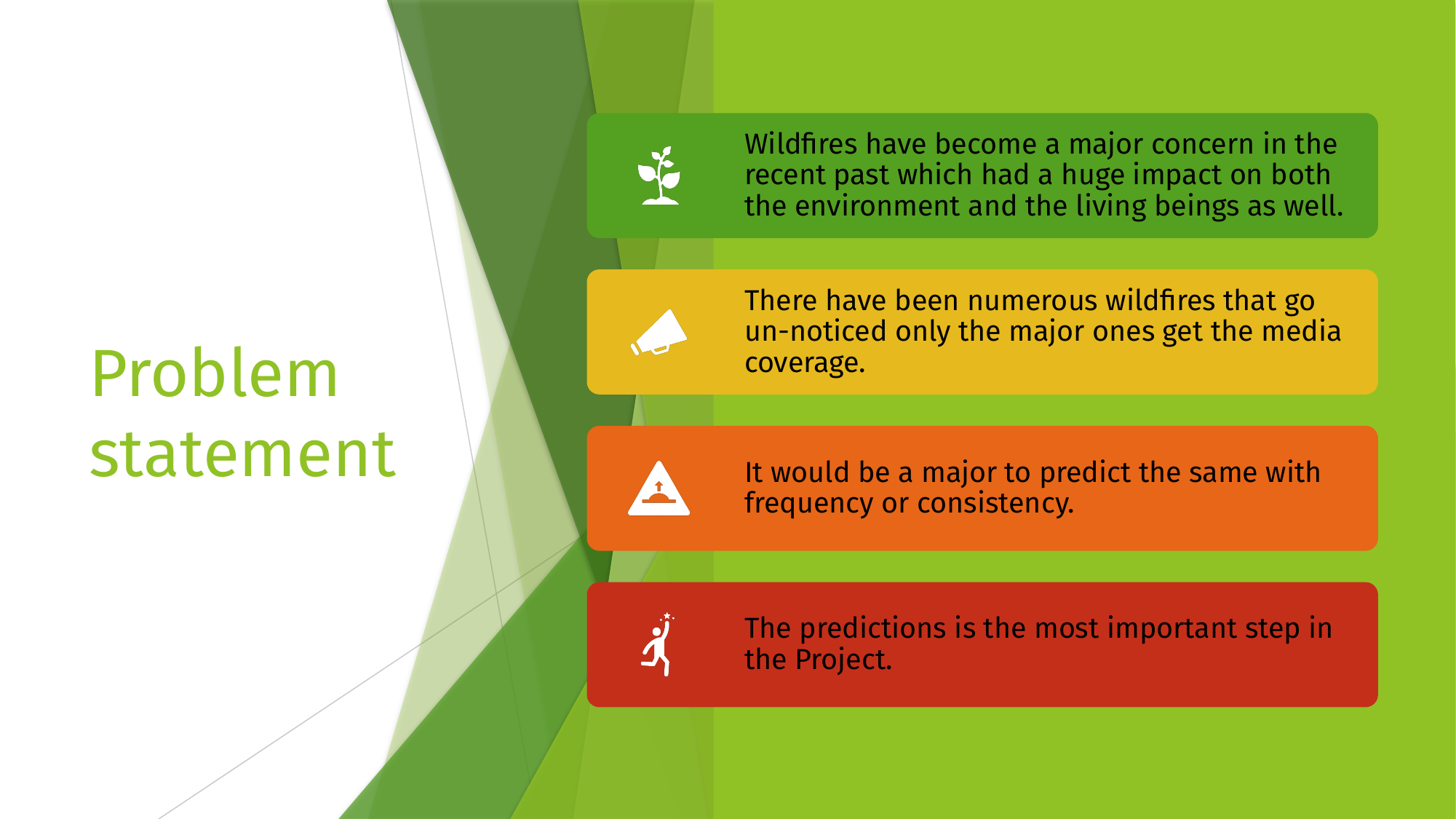

Wildfires have become a major concern in the recent past which had a huge impact on both the environment and the living beings as well.
There have been numerous wildfires that go un-noticed only the major ones get the media coverage.
It would be a major to predict the same with frequency or consistency.
The predictions is the most important step in the Project.
# Problem statement